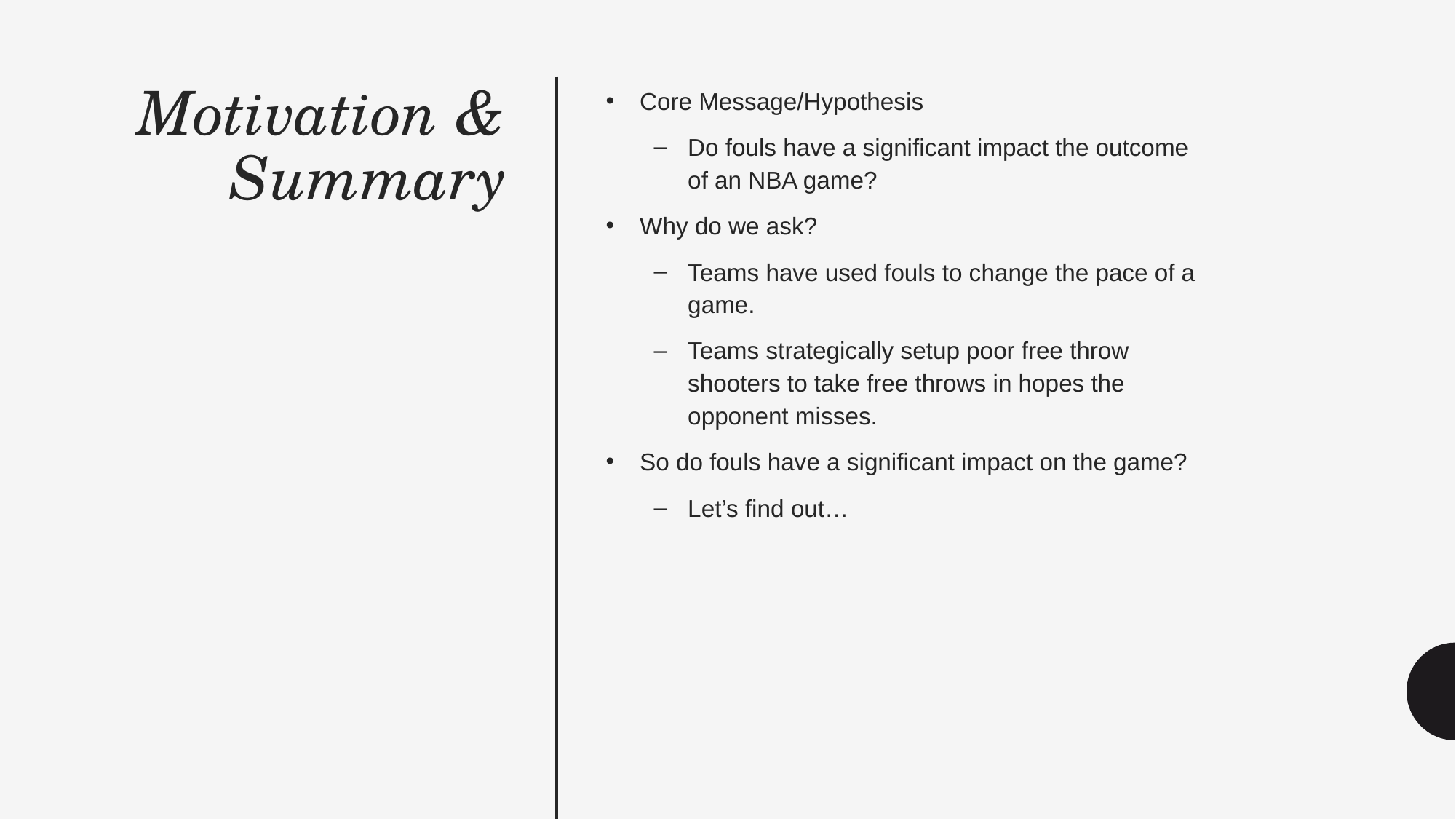

# Motivation & Summary
Core Message/Hypothesis
Do fouls have a significant impact the outcome of an NBA game?
Why do we ask?
Teams have used fouls to change the pace of a game.
Teams strategically setup poor free throw shooters to take free throws in hopes the opponent misses.
So do fouls have a significant impact on the game?
Let’s find out…